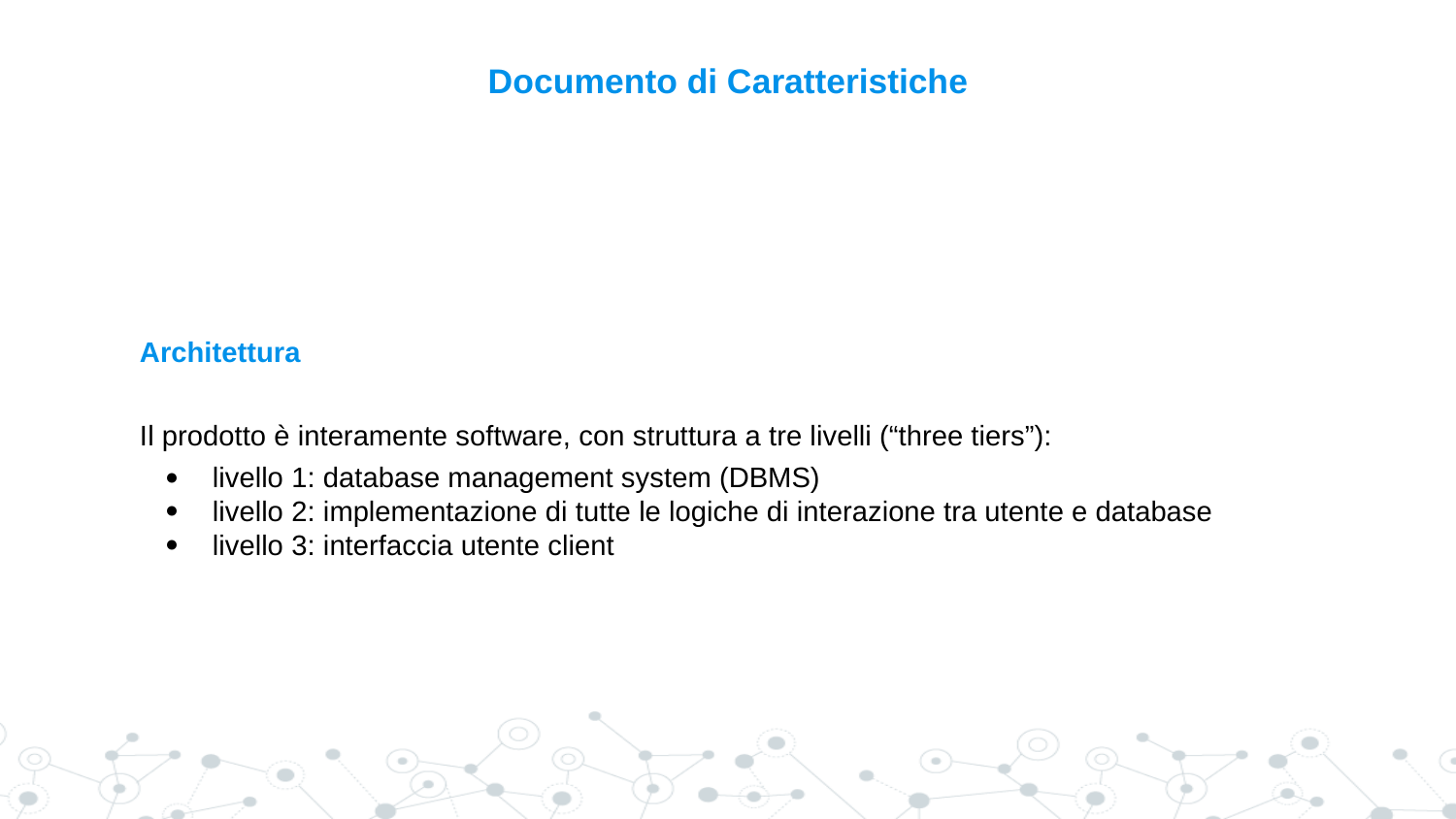

# Documento di Caratteristiche

Architettura
Il prodotto è interamente software, con struttura a tre livelli (“three tiers”):
livello 1: database management system (DBMS)
livello 2: implementazione di tutte le logiche di interazione tra utente e database
livello 3: interfaccia utente client